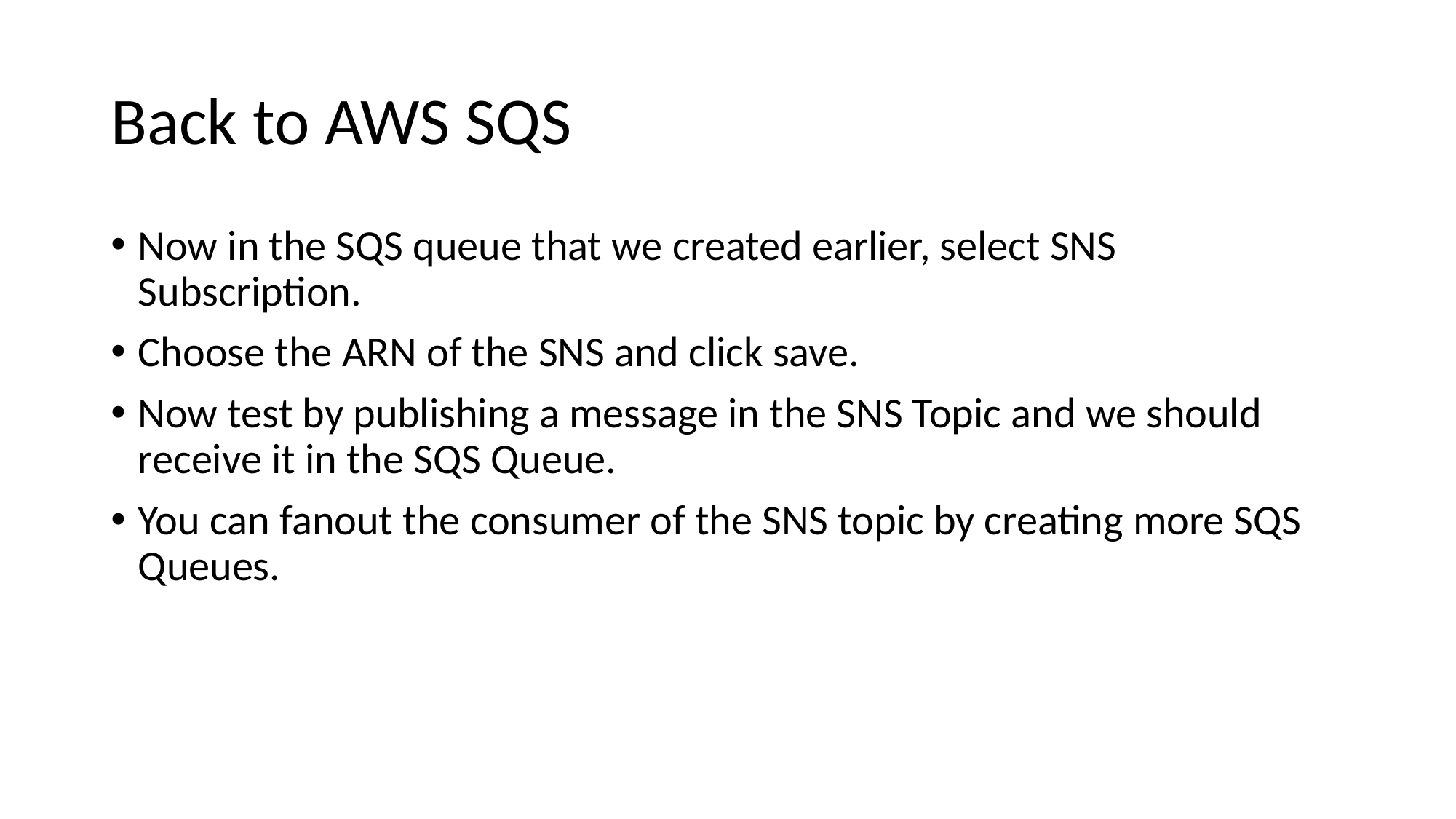

# Back to AWS SQS
Now in the SQS queue that we created earlier, select SNS Subscription.
Choose the ARN of the SNS and click save.
Now test by publishing a message in the SNS Topic and we should receive it in the SQS Queue.
You can fanout the consumer of the SNS topic by creating more SQS Queues.